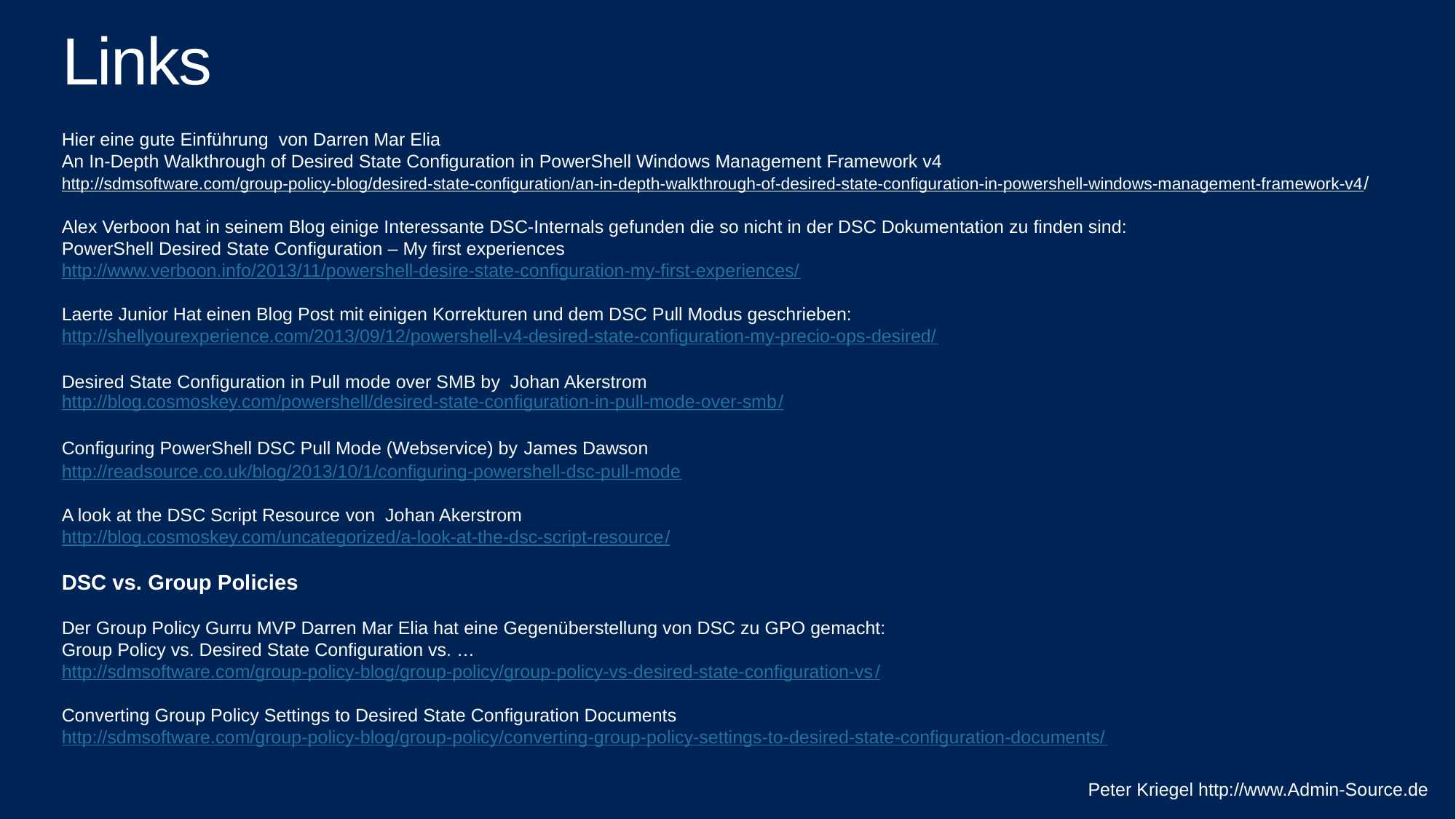

# Links
Hier eine gute Einführung  von Darren Mar Elia
An In-Depth Walkthrough of Desired State Configuration in PowerShell Windows Management Framework v4
http://sdmsoftware.com/group-policy-blog/desired-state-configuration/an-in-depth-walkthrough-of-desired-state-configuration-in-powershell-windows-management-framework-v4/

Alex Verboon hat in seinem Blog einige Interessante DSC-Internals gefunden die so nicht in der DSC Dokumentation zu finden sind:
PowerShell Desired State Configuration – My first experiences
http://www.verboon.info/2013/11/powershell-desire-state-configuration-my-first-experiences/

Laerte Junior Hat einen Blog Post mit einigen Korrekturen und dem DSC Pull Modus geschrieben:
http://shellyourexperience.com/2013/09/12/powershell-v4-desired-state-configuration-my-precio-ops-desired/

Desired State Configuration in Pull mode over SMB by  Johan Akerstrom
http://blog.cosmoskey.com/powershell/desired-state-configuration-in-pull-mode-over-smb/

Configuring PowerShell DSC Pull Mode (Webservice) by James Dawson
http://readsource.co.uk/blog/2013/10/1/configuring-powershell-dsc-pull-mode

A look at the DSC Script Resource von  Johan Akerstrom
http://blog.cosmoskey.com/uncategorized/a-look-at-the-dsc-script-resource/

DSC vs. Group Policies

Der Group Policy Gurru MVP Darren Mar Elia hat eine Gegenüberstellung von DSC zu GPO gemacht:
Group Policy vs. Desired State Configuration vs. …
http://sdmsoftware.com/group-policy-blog/group-policy/group-policy-vs-desired-state-configuration-vs/

Converting Group Policy Settings to Desired State Configuration Documents
http://sdmsoftware.com/group-policy-blog/group-policy/converting-group-policy-settings-to-desired-state-configuration-documents/